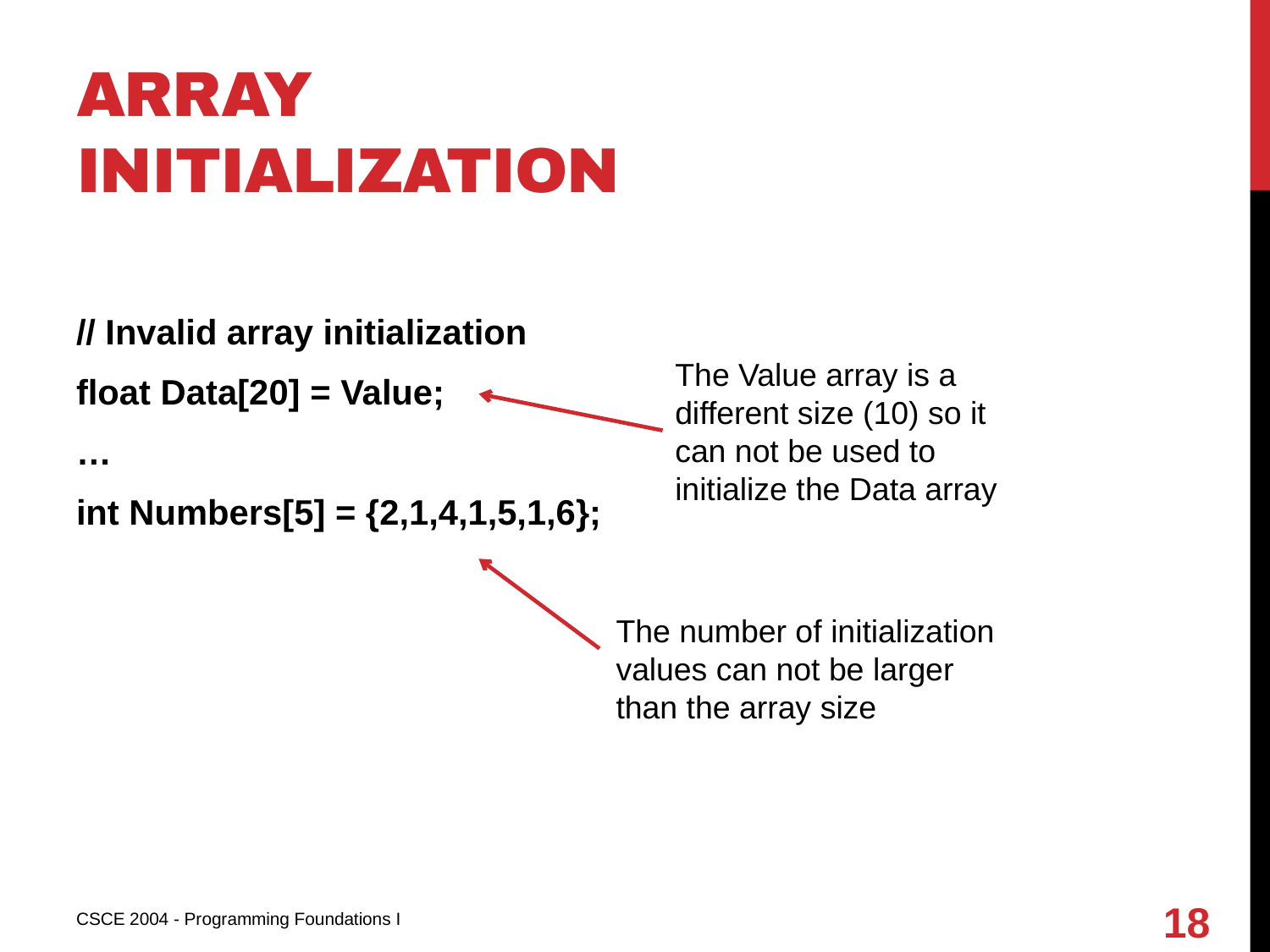

# Array initialization

// Invalid array initialization
float Data[20] = Value;
…
int Numbers[5] = {2,1,4,1,5,1,6};
The Value array is a different size (10) so it can not be used to initialize the Data array
The number of initialization values can not be larger than the array size
18
CSCE 2004 - Programming Foundations I